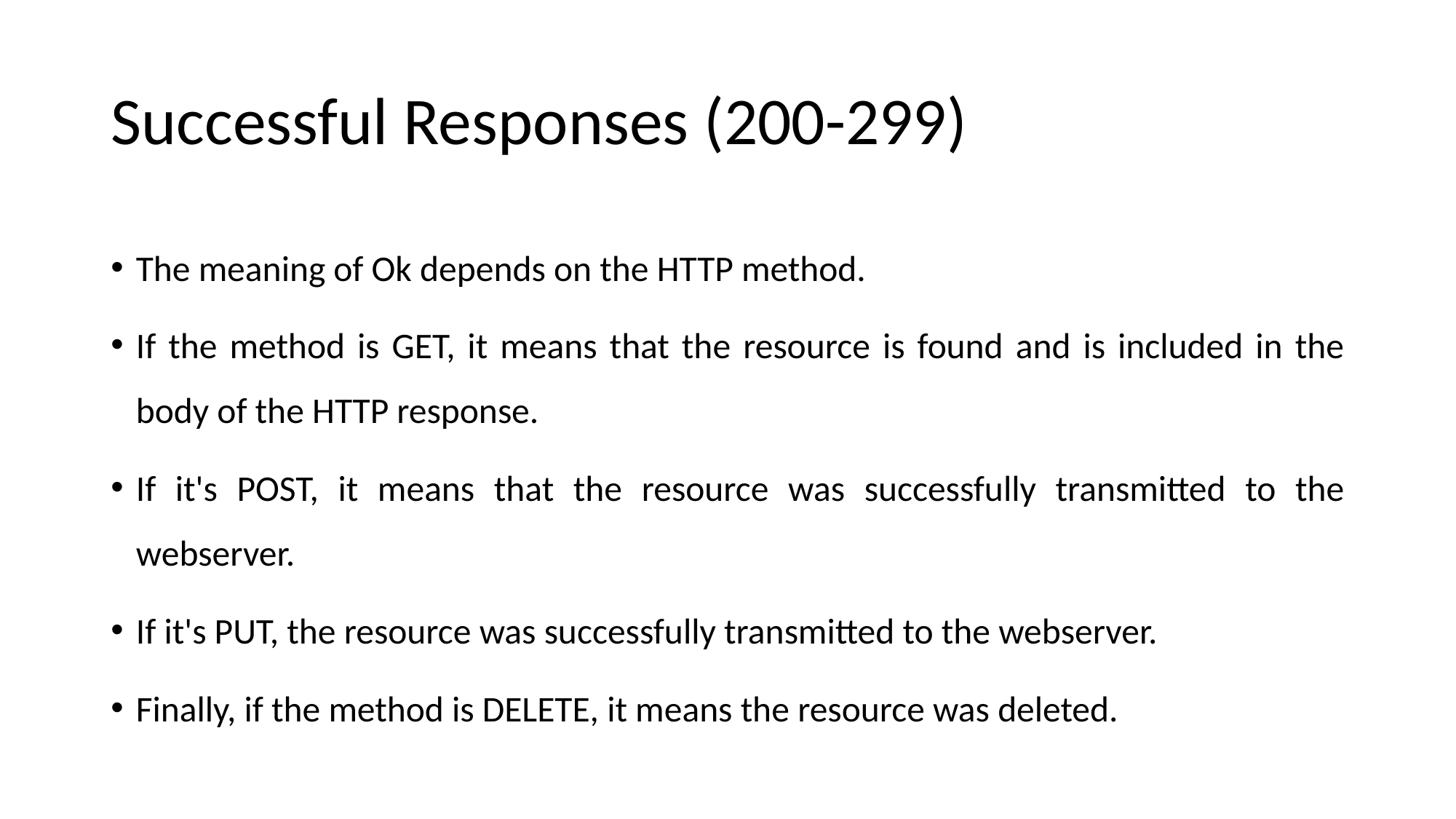

# Successful Responses (200-299)
The meaning of Ok depends on the HTTP method.
If the method is GET, it means that the resource is found and is included in the body of the HTTP response.
If it's POST, it means that the resource was successfully transmitted to the webserver.
If it's PUT, the resource was successfully transmitted to the webserver.
Finally, if the method is DELETE, it means the resource was deleted.